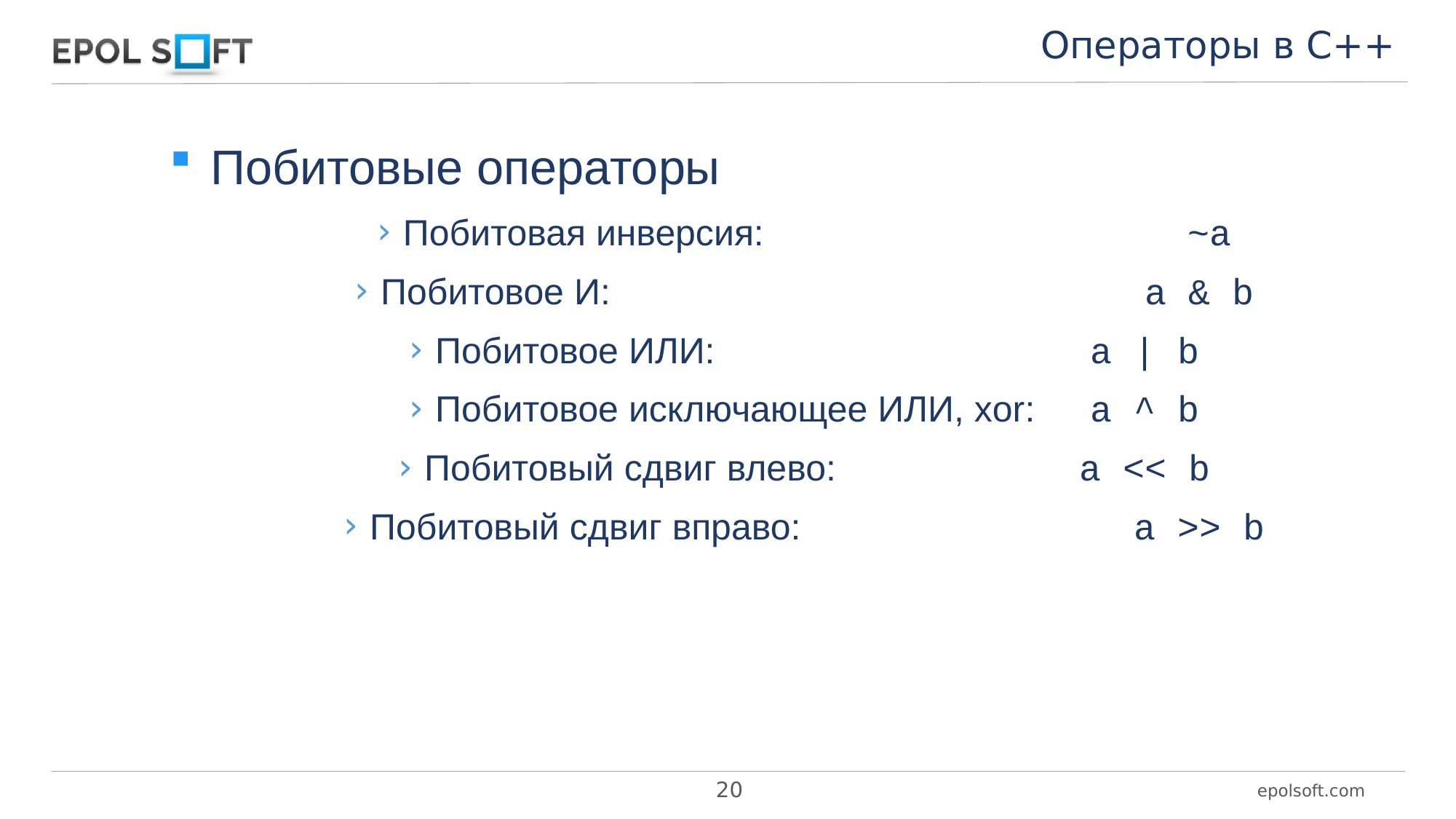

Операторы в С++
Побитовые операторы
Побитовая инверсия: 				  ~a
Побитовое И: 					a & b
Побитовое ИЛИ: 				a | b
Побитовое исключающее ИЛИ, xor: 	a ^ b
Побитовый сдвиг влево: 			a << b
Побитовый сдвиг вправо: 			a >> b
20